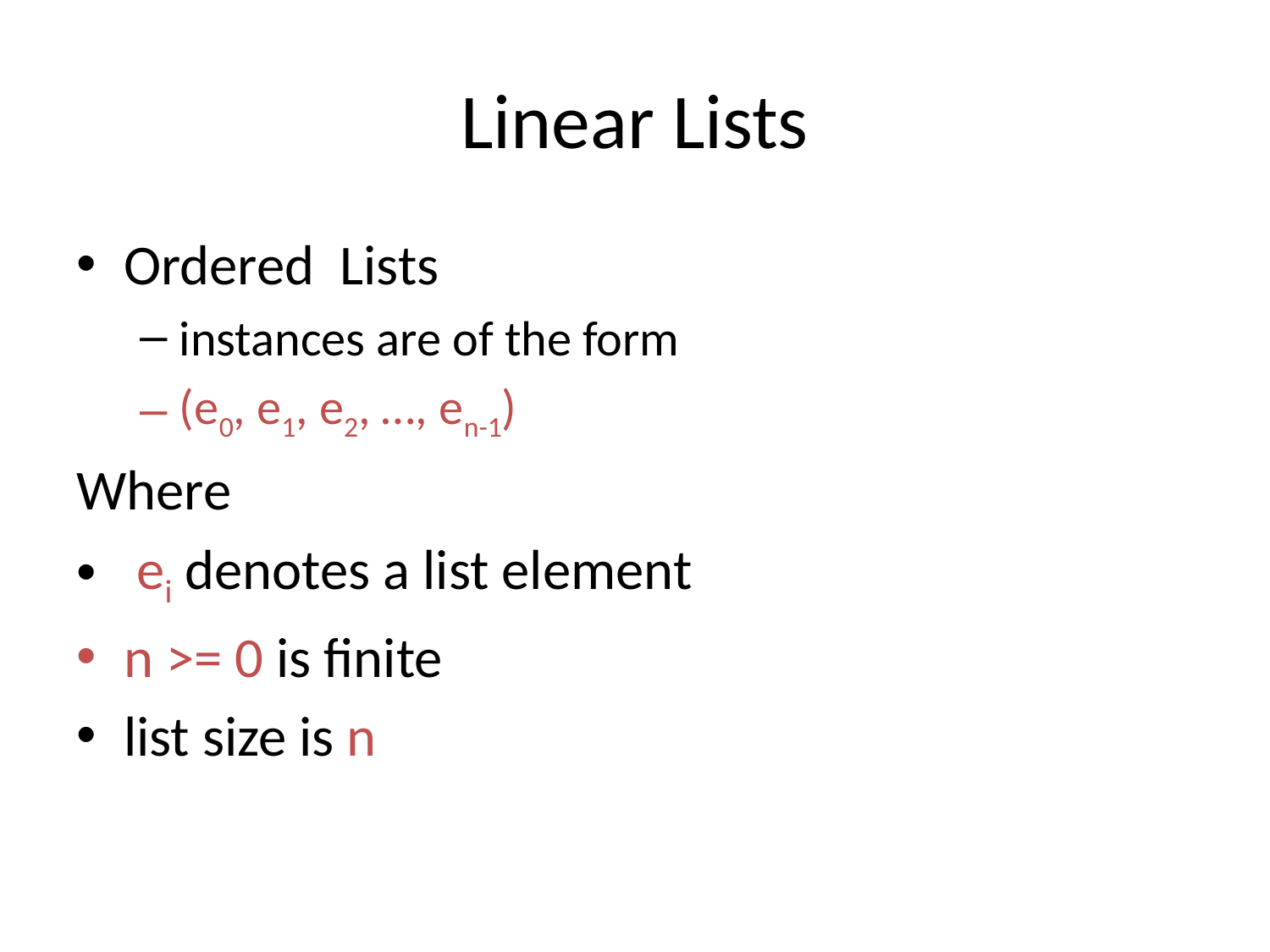

# Linear Lists
Ordered  Lists
instances are of the form
(e0, e1, e2, …, en-1)
Where
 ei denotes a list element
n >= 0 is finite
list size is n